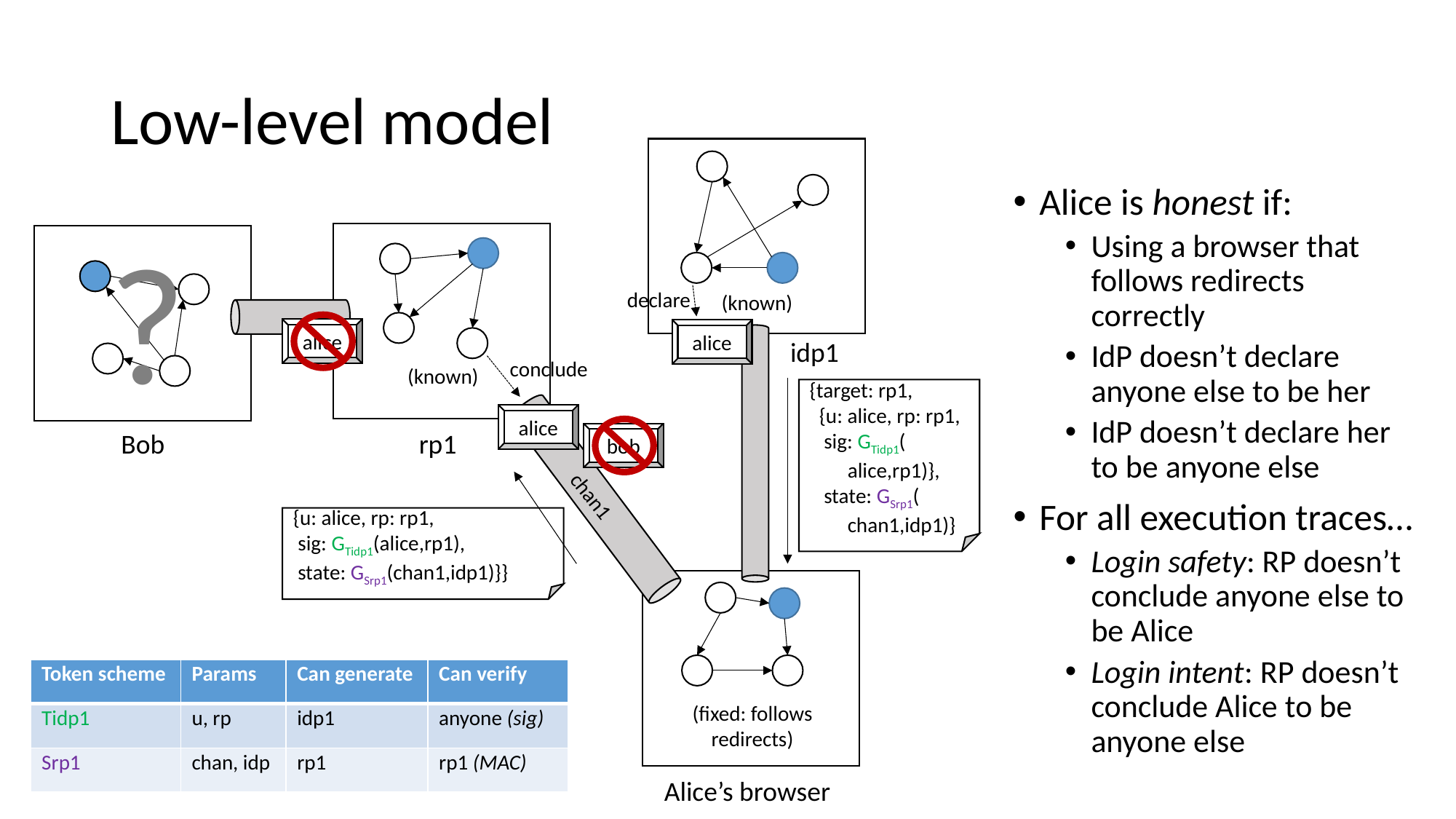

# Low-level model

Alice is honest if:
Using a browser that follows redirects correctly
IdP doesn’t declare anyone else to be her
IdP doesn’t declare her to be anyone else
For all execution traces…
Login safety: RP doesn’t conclude anyone else to be Alice
Login intent: RP doesn’t conclude Alice to be anyone else
?

declare
(known)

alice
alice

idp1

conclude

(known)

{target: rp1,
  {u: alice, rp: rp1,
   sig: GTidp1(
        alice,rp1)},
   state: GSrp1(
        chan1,idp1)}
alice

Bob
rp1
bob
chan1
{u: alice, rp: rp1,
 sig: GTidp1(alice,rp1),
 state: GSrp1(chan1,idp1)}}

| Token scheme | Params | Can generate | Can verify |
| --- | --- | --- | --- |
| Tidp1 | u, rp | idp1 | anyone (sig) |
| Srp1 | chan, idp | rp1 | rp1 (MAC) |
(fixed: follows redirects)
Alice’s browser